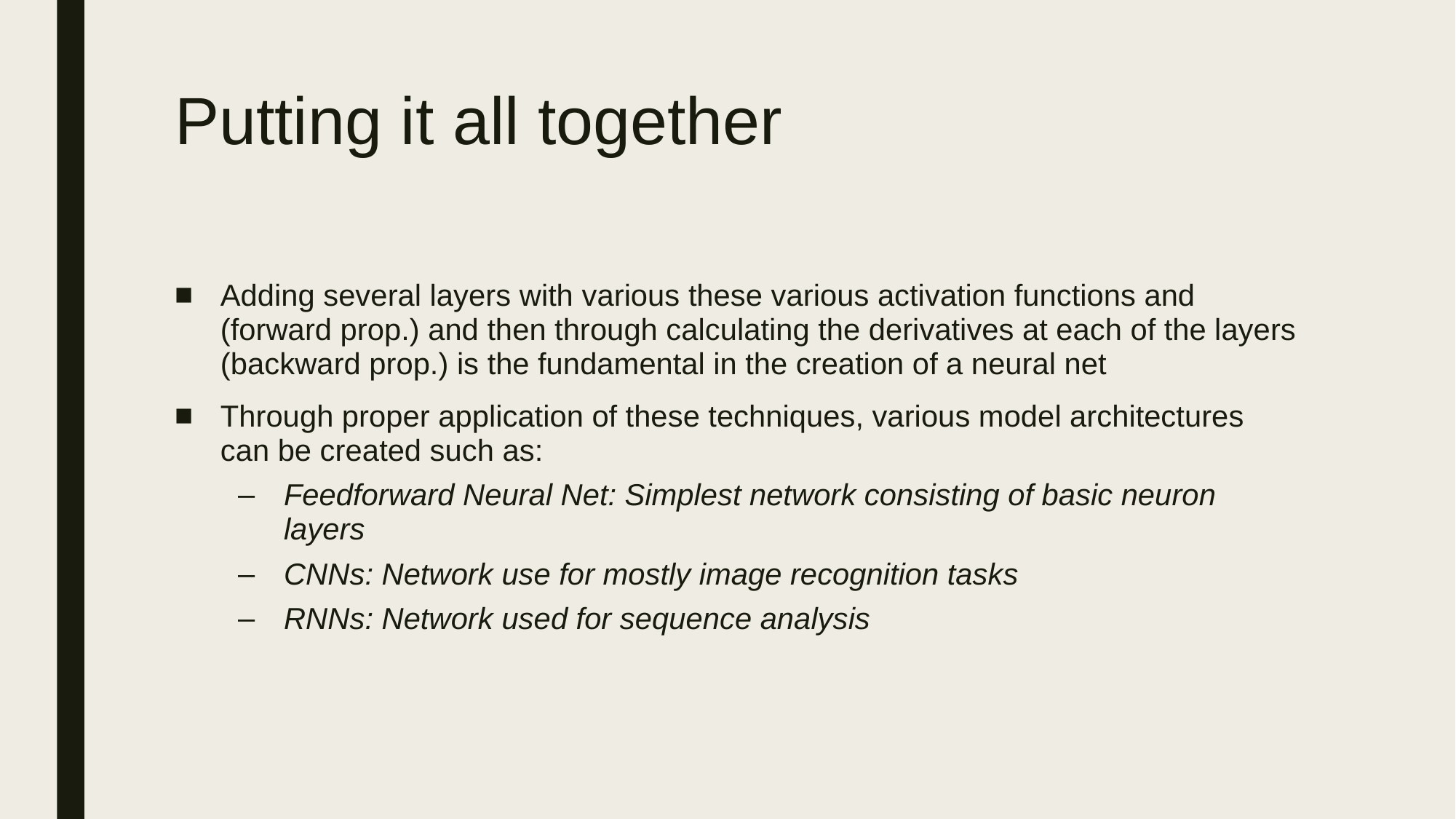

# Putting it all together
Adding several layers with various these various activation functions and (forward prop.) and then through calculating the derivatives at each of the layers (backward prop.) is the fundamental in the creation of a neural net
Through proper application of these techniques, various model architectures can be created such as:
Feedforward Neural Net: Simplest network consisting of basic neuron layers
CNNs: Network use for mostly image recognition tasks
RNNs: Network used for sequence analysis